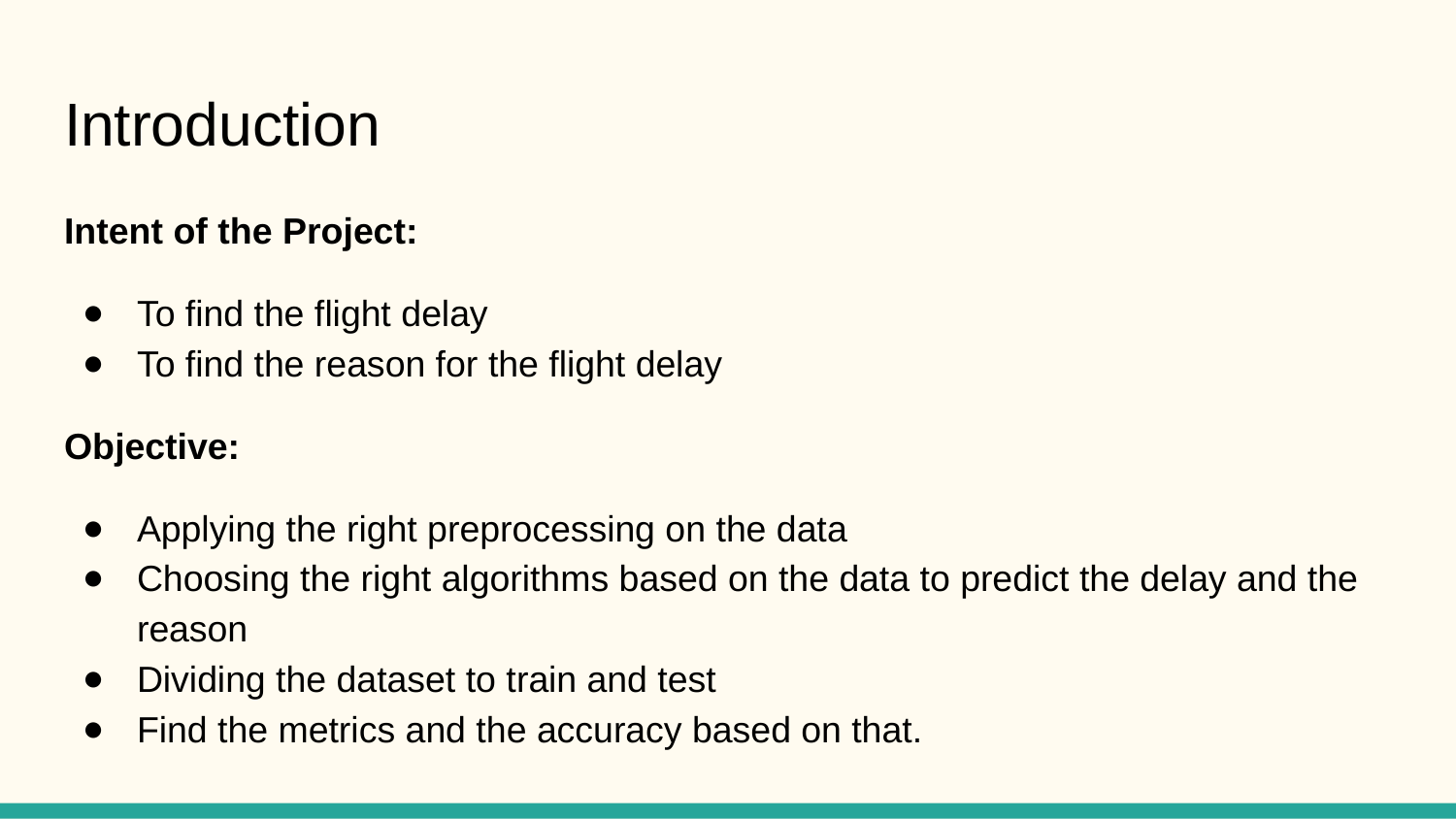

# Introduction
Intent of the Project:
To find the flight delay
To find the reason for the flight delay
Objective:
Applying the right preprocessing on the data
Choosing the right algorithms based on the data to predict the delay and the reason
Dividing the dataset to train and test
Find the metrics and the accuracy based on that.